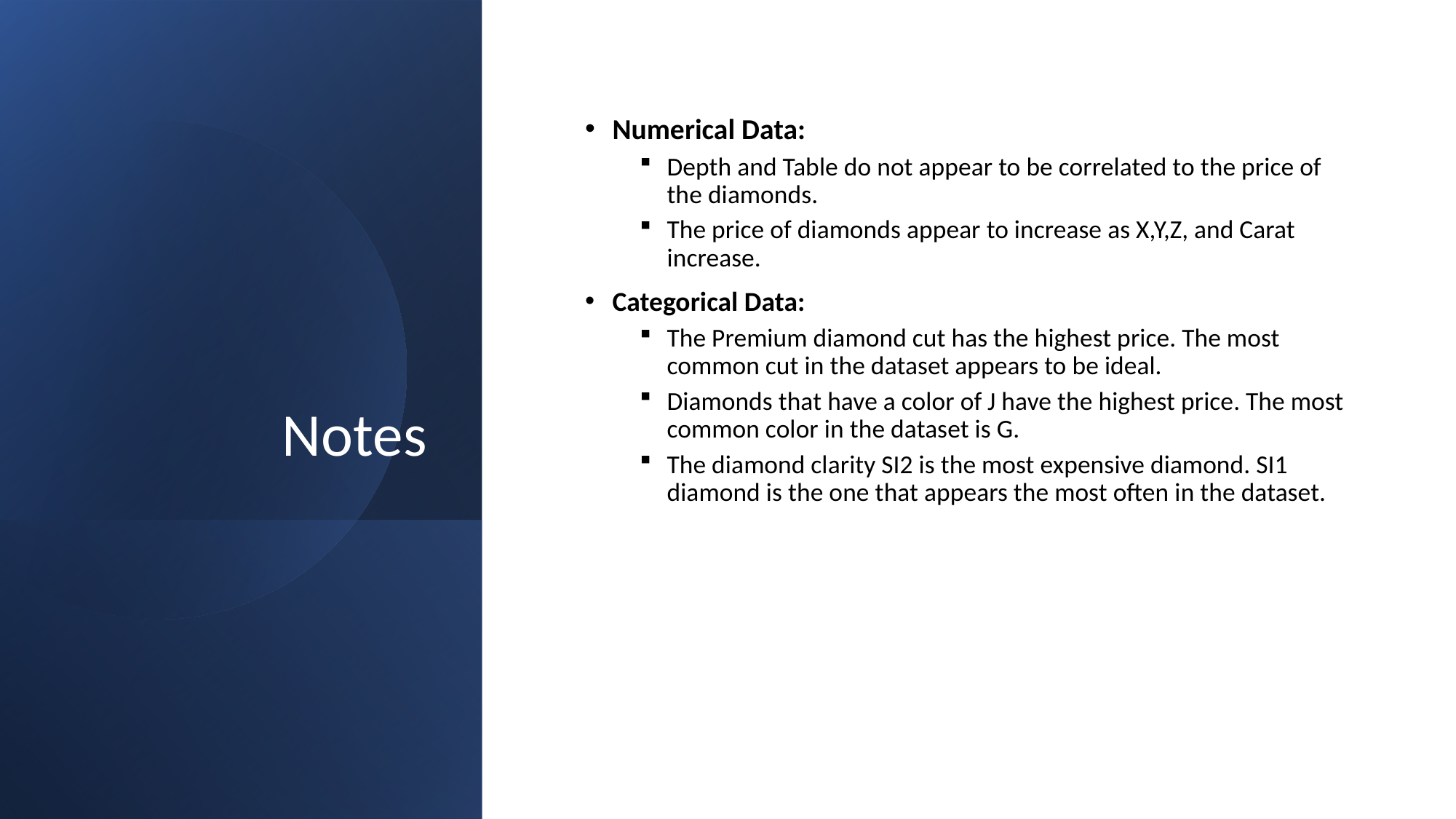

# Notes
Numerical Data:
Depth and Table do not appear to be correlated to the price of the diamonds.
The price of diamonds appear to increase as X,Y,Z, and Carat increase.
Categorical Data:
The Premium diamond cut has the highest price. The most common cut in the dataset appears to be ideal.
Diamonds that have a color of J have the highest price. The most common color in the dataset is G.
The diamond clarity SI2 is the most expensive diamond. SI1 diamond is the one that appears the most often in the dataset.